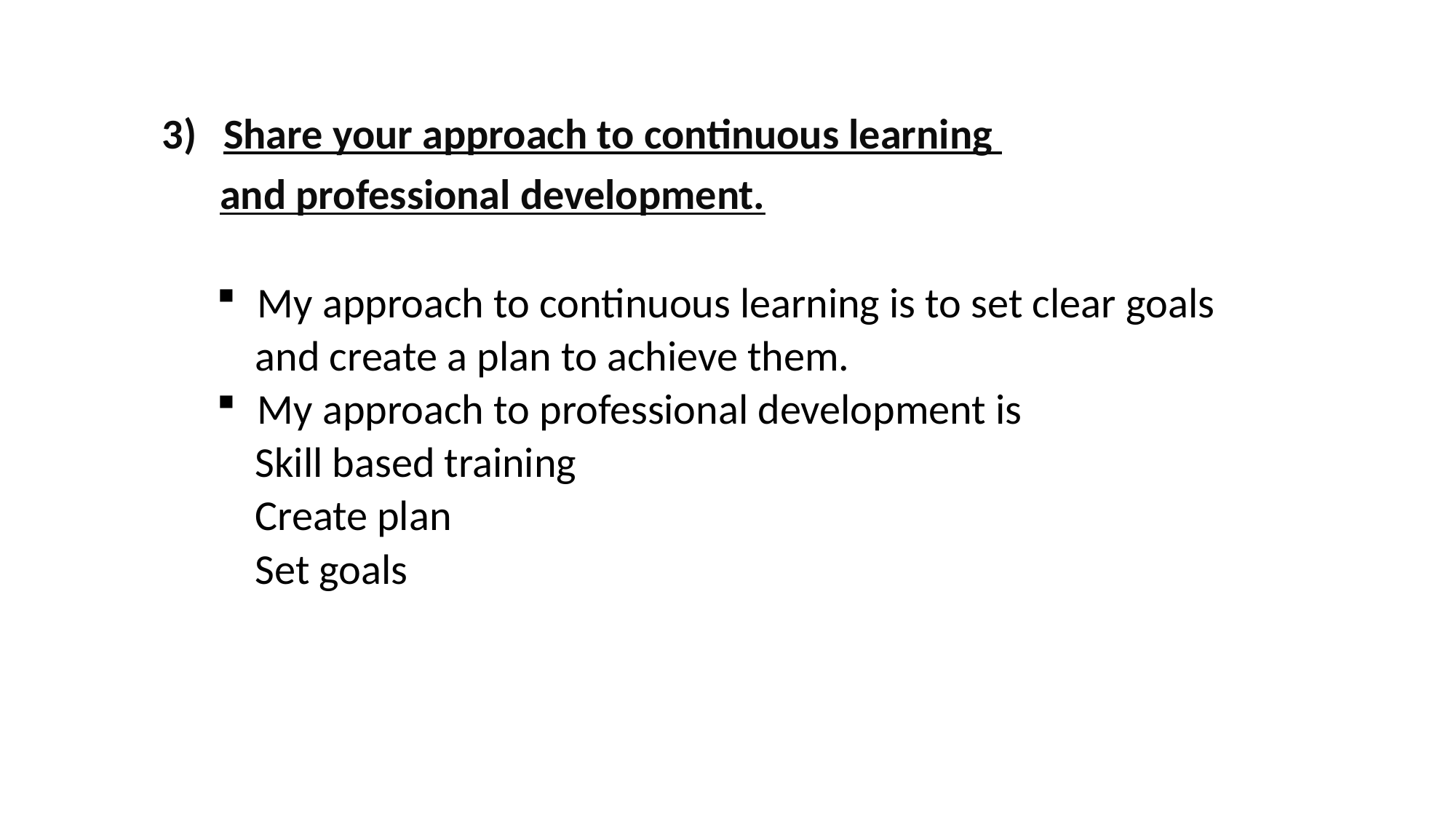

Share your approach to continuous learning
      and professional development.

My approach to continuous learning is to set clear goals
    and create a plan to achieve them.
My approach to professional development is
    Skill based training
    Create plan
    Set goals
#